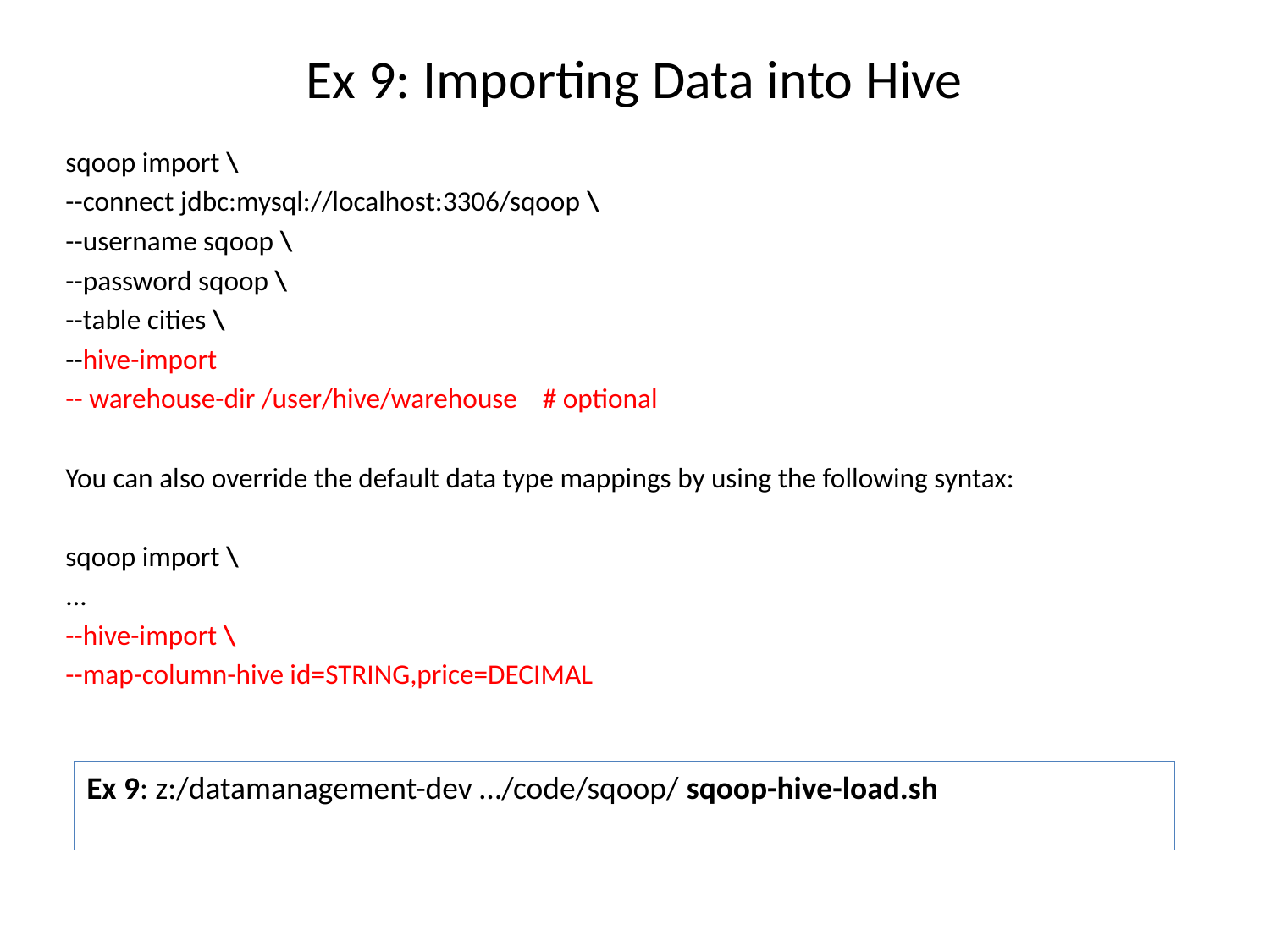

# Ex 9: Importing Data into Hive
sqoop import \
--connect jdbc:mysql://localhost:3306/sqoop \
--username sqoop \
--password sqoop \
--table cities \
--hive-import
-- warehouse-dir /user/hive/warehouse    # optional

You can also override the default data type mappings by using the following syntax:

sqoop import \
...
--hive-import \
--map-column-hive id=STRING,price=DECIMAL
Ex 9: z:/datamanagement-dev …/code/sqoop/ sqoop-hive-load.sh